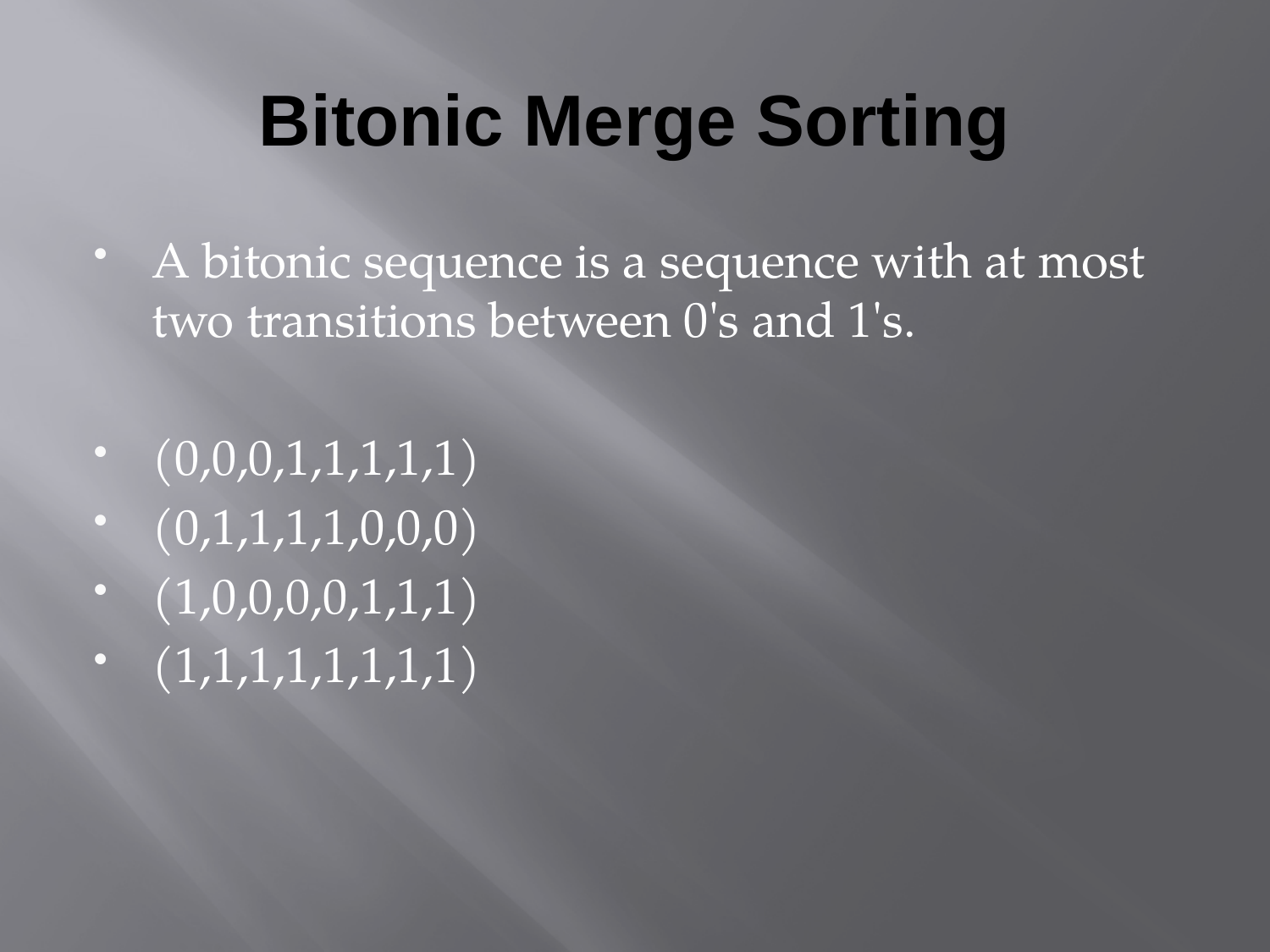

# Bitonic Merge Sorting
A bitonic sequence is a sequence with at most two transitions between 0's and 1's.

(0,0,0,1,1,1,1,1)
(0,1,1,1,1,0,0,0)
(1,0,0,0,0,1,1,1)
(1,1,1,1,1,1,1,1)